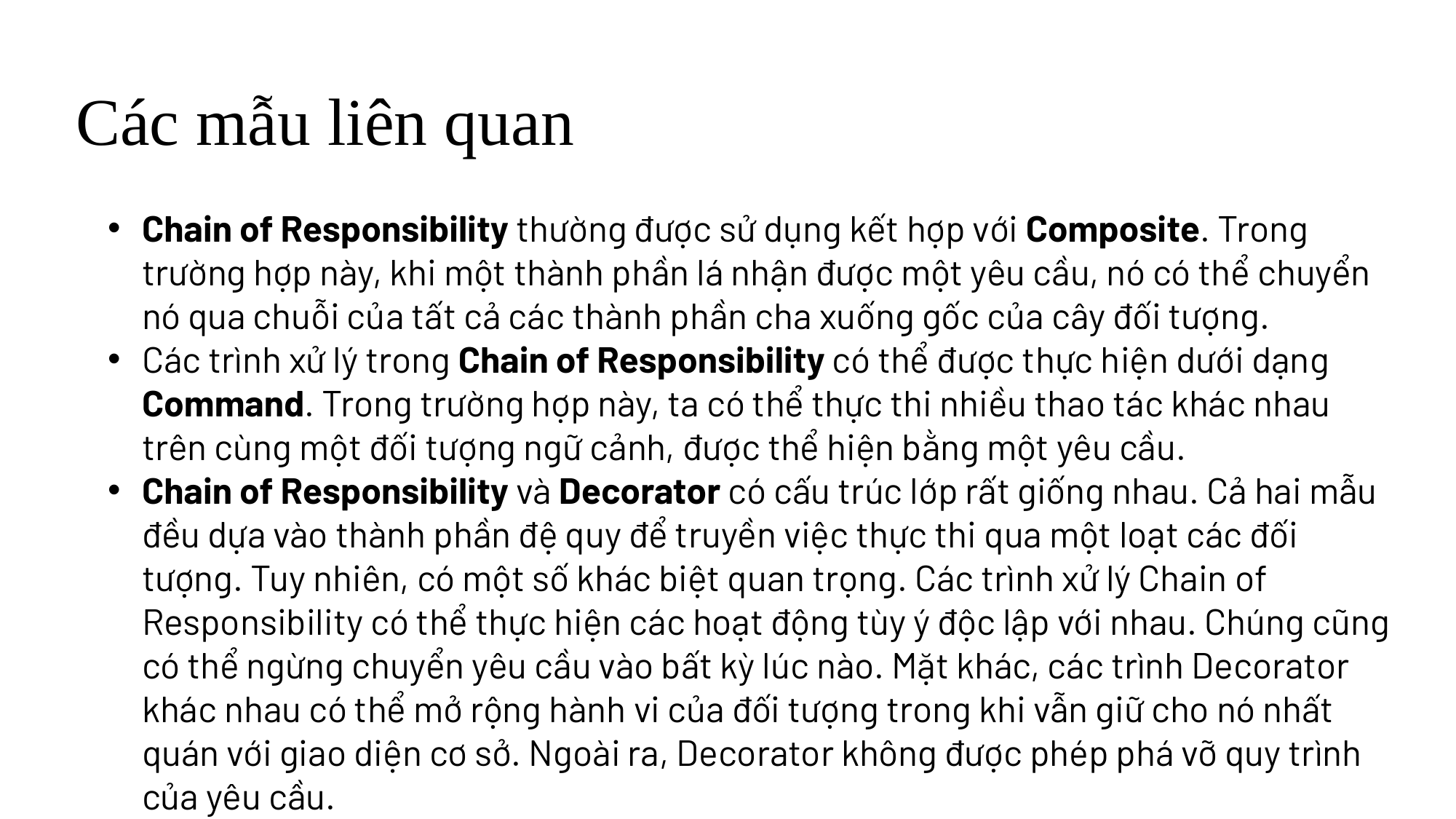

# Các mẫu liên quan
Chain of Responsibility thường được sử dụng kết hợp với Composite. Trong trường hợp này, khi một thành phần lá nhận được một yêu cầu, nó có thể chuyển nó qua chuỗi của tất cả các thành phần cha xuống gốc của cây đối tượng.
Các trình xử lý trong Chain of Responsibility có thể được thực hiện dưới dạng Command. Trong trường hợp này, ta có thể thực thi nhiều thao tác khác nhau trên cùng một đối tượng ngữ cảnh, được thể hiện bằng một yêu cầu.
Chain of Responsibility và Decorator có cấu trúc lớp rất giống nhau. Cả hai mẫu đều dựa vào thành phần đệ quy để truyền việc thực thi qua một loạt các đối tượng. Tuy nhiên, có một số khác biệt quan trọng. Các trình xử lý Chain of Responsibility có thể thực hiện các hoạt động tùy ý độc lập với nhau. Chúng cũng có thể ngừng chuyển yêu cầu vào bất kỳ lúc nào. Mặt khác, các trình Decorator khác nhau có thể mở rộng hành vi của đối tượng trong khi vẫn giữ cho nó nhất quán với giao diện cơ sở. Ngoài ra, Decorator không được phép phá vỡ quy trình của yêu cầu.